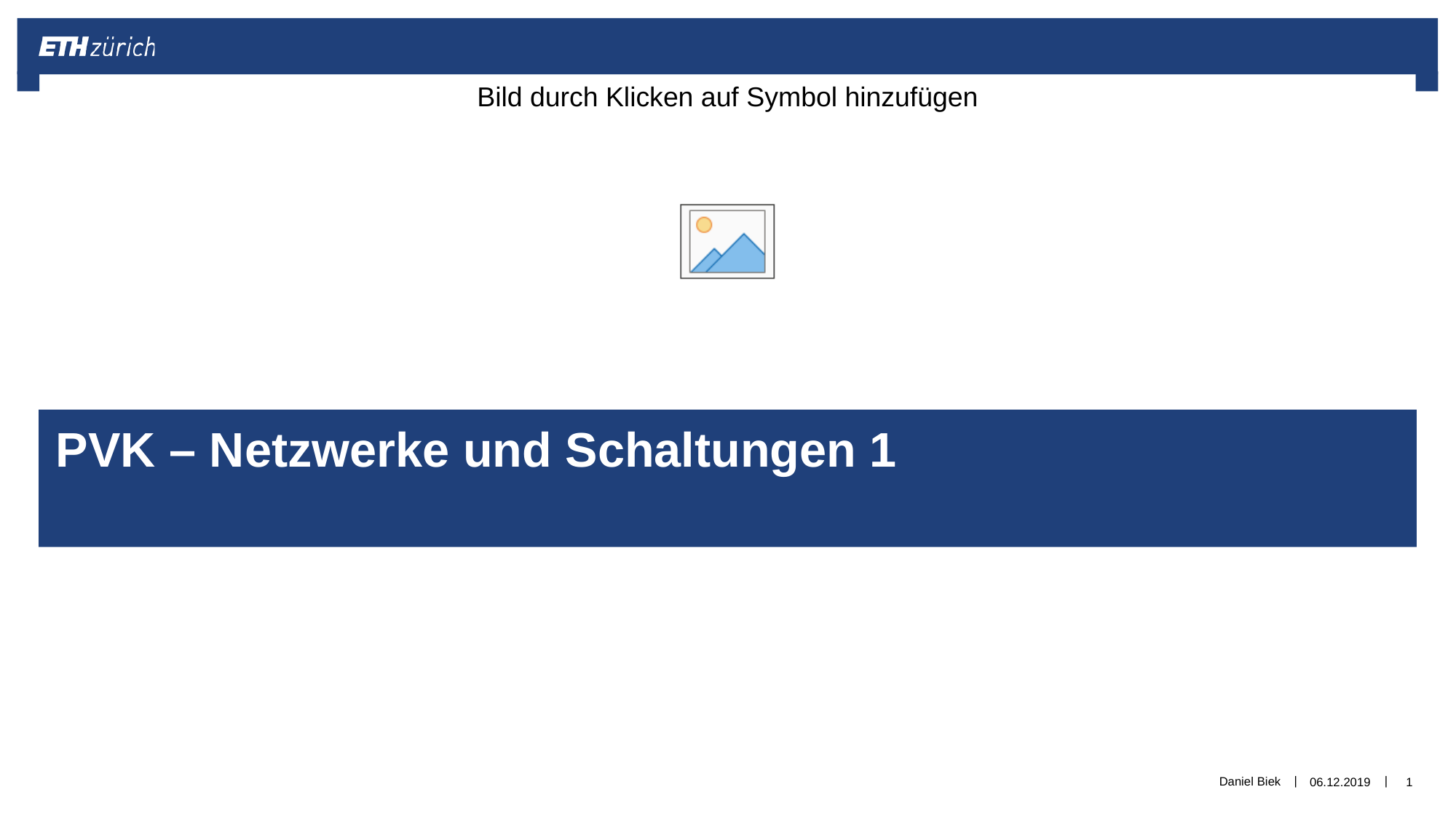

# PVK – Netzwerke und Schaltungen 1

Daniel Biek
06.12.2019
1